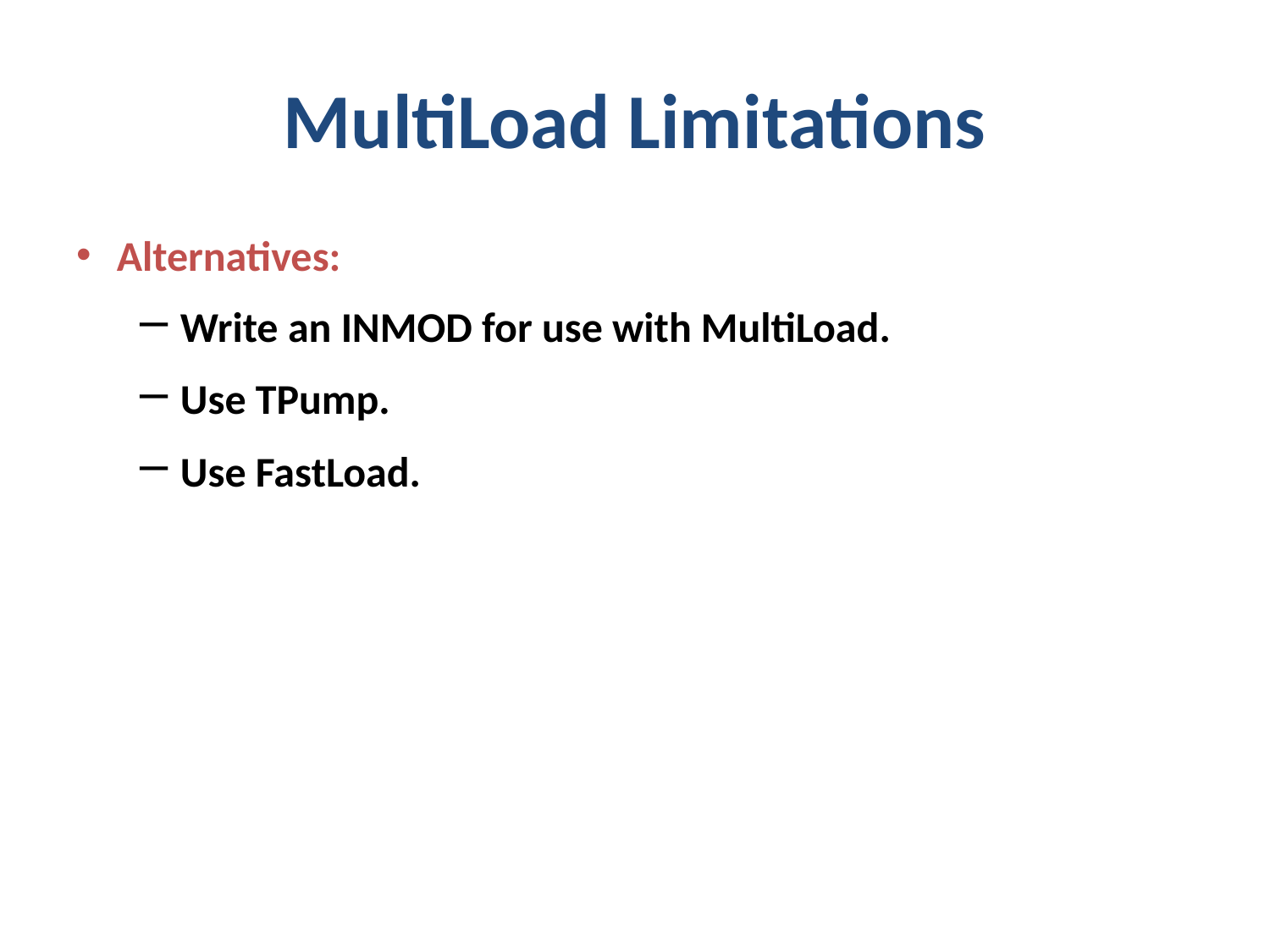

# MultiLoad Limitations
Alternatives:
Write an INMOD for use with MultiLoad.
Use TPump.
Use FastLoad.